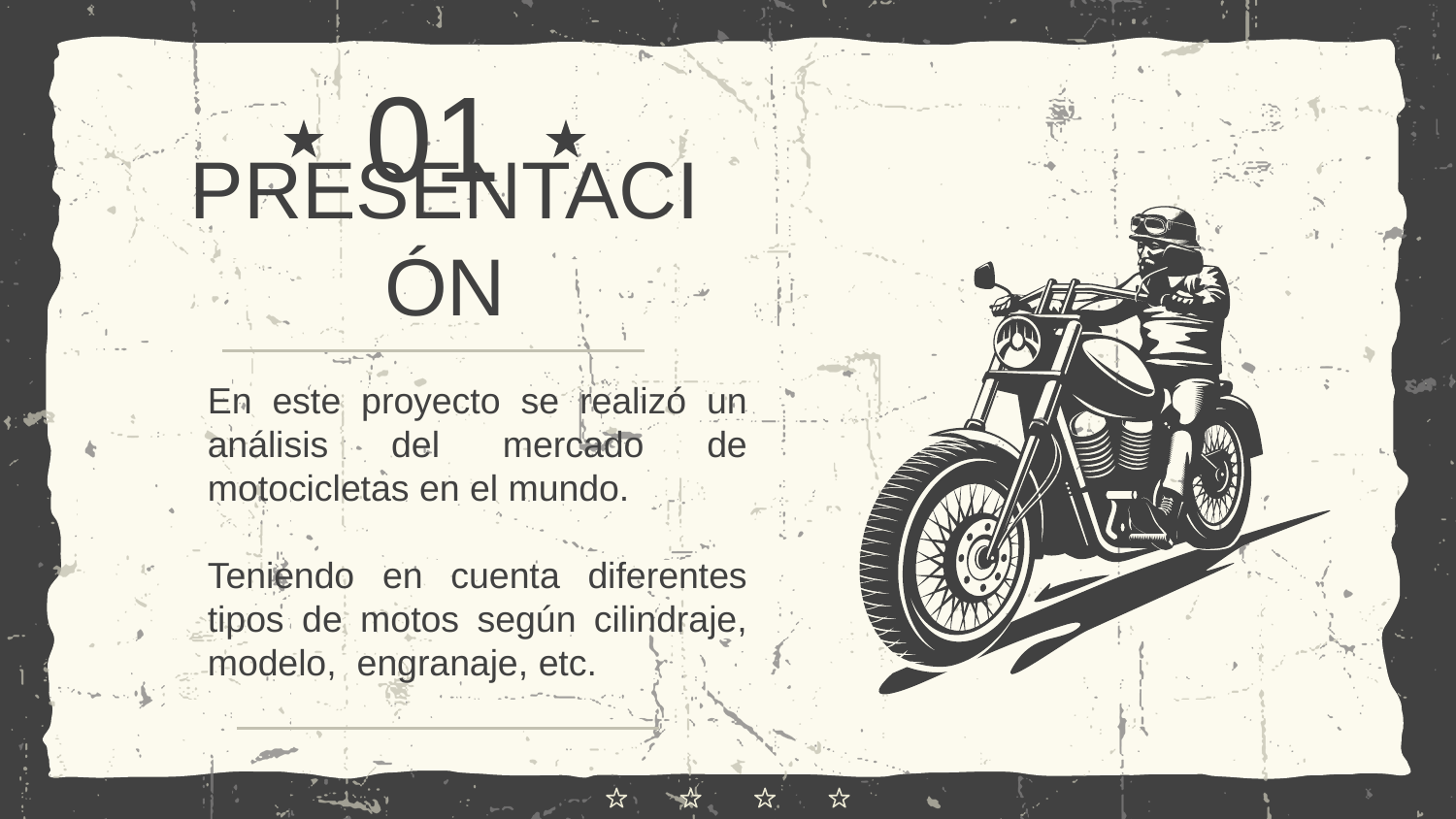

01

# PRESENTACIÓN

En este proyecto se realizó un análisis del mercado de motocicletas en el mundo.

Teniendo en cuenta diferentes tipos de motos según cilindraje, modelo,  engranaje, etc.